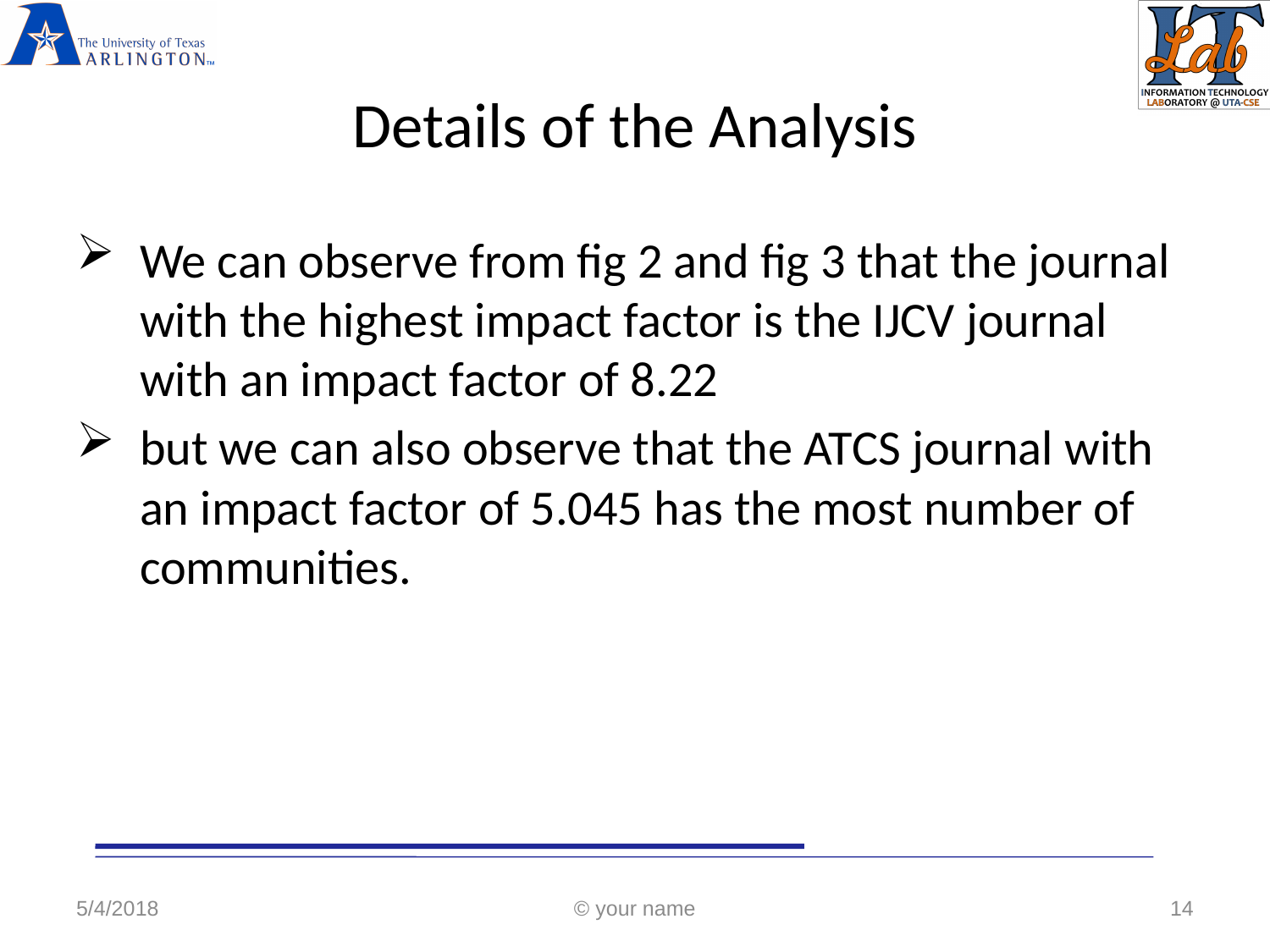

# Details of the Analysis
We can observe from fig 2 and fig 3 that the journal with the highest impact factor is the IJCV journal with an impact factor of 8.22
but we can also observe that the ATCS journal with an impact factor of 5.045 has the most number of communities.

5/4/2018
© your name
14